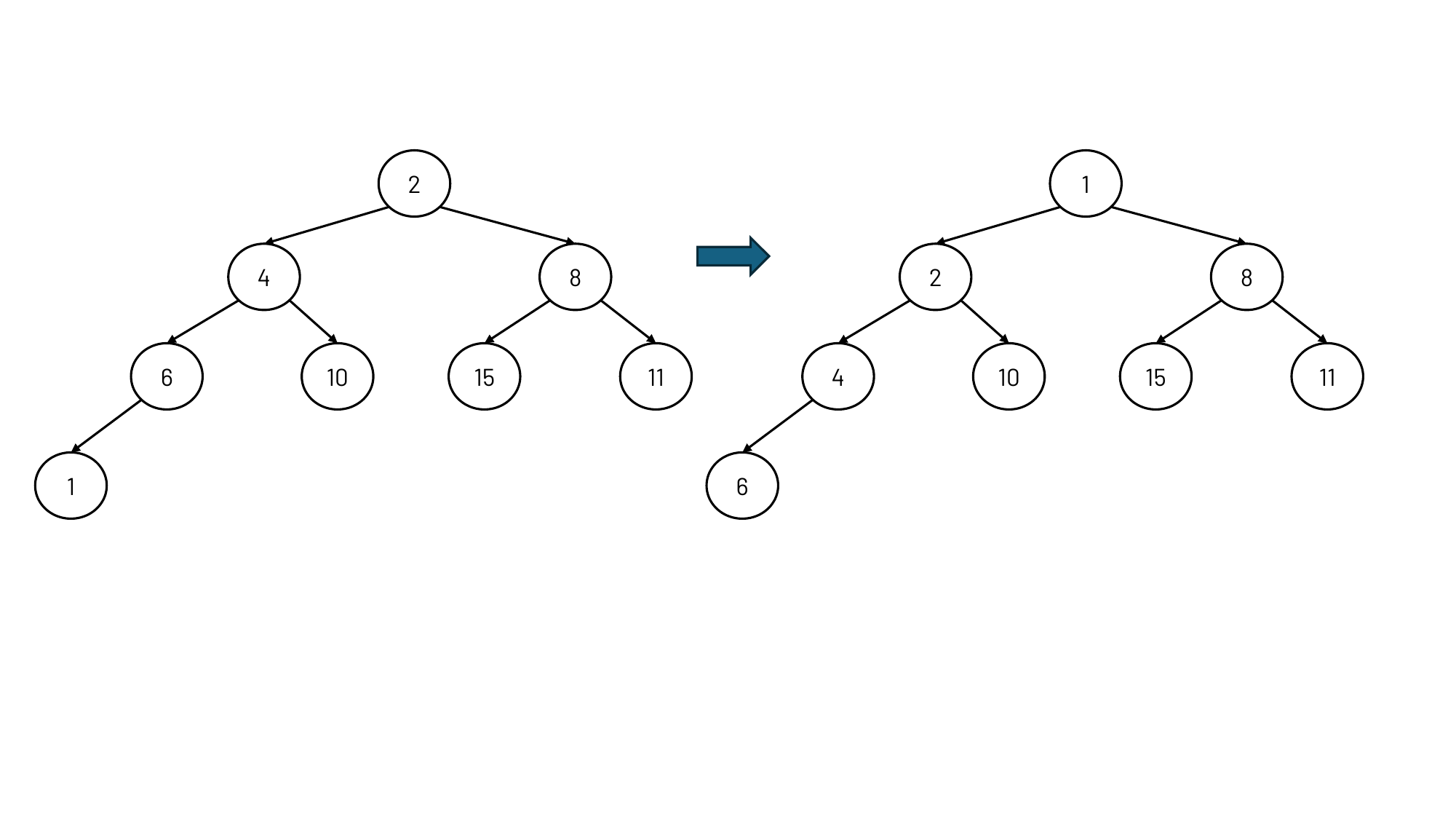

2
1

4
8
2
8
6
10
15
11
4
10
15
11
1
6